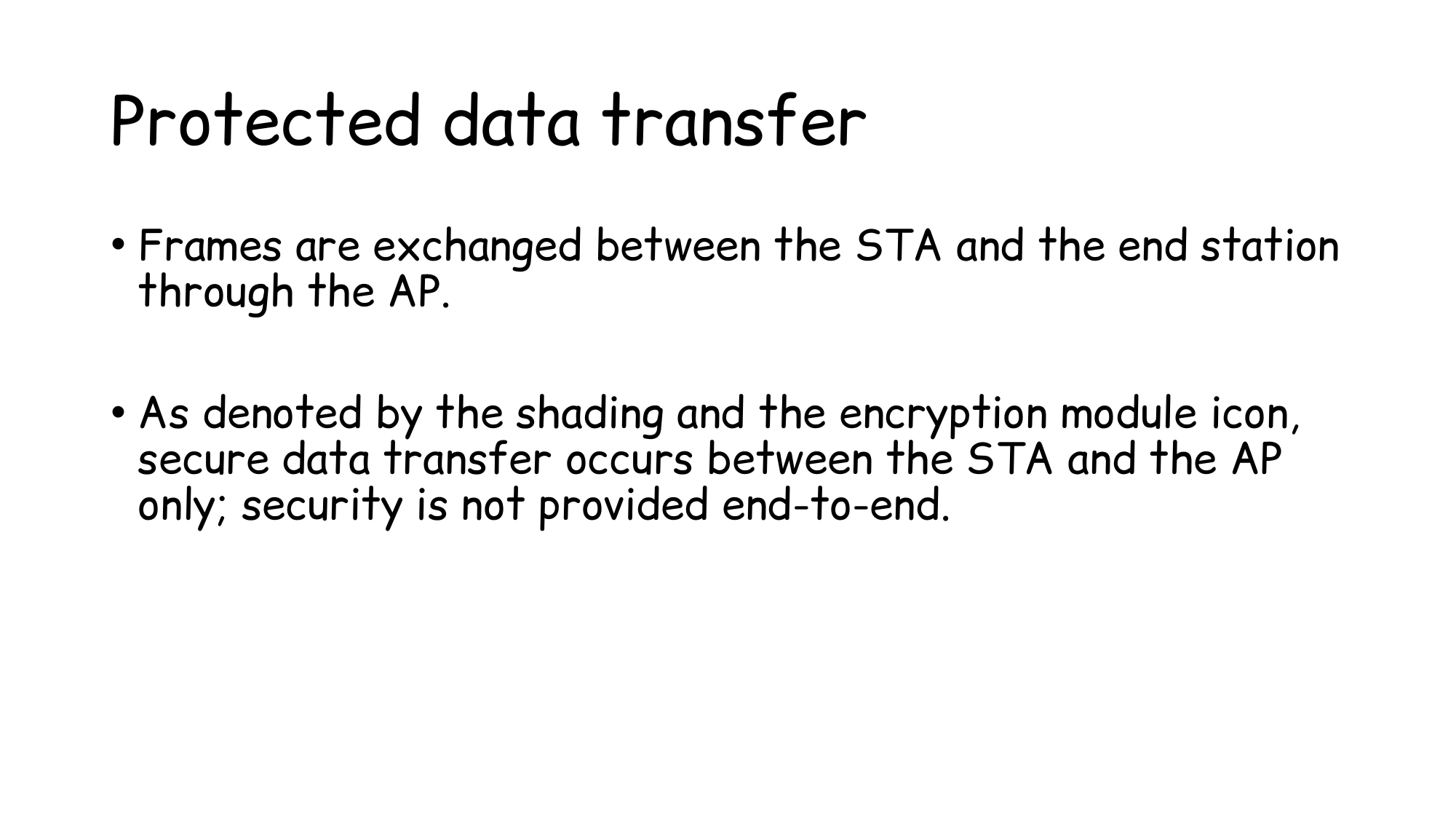

# Protected data transfer
Frames are exchanged between the STA and the end station through the AP.

As denoted by the shading and the encryption module icon, secure data transfer occurs between the STA and the AP only; security is not provided end-to-end.